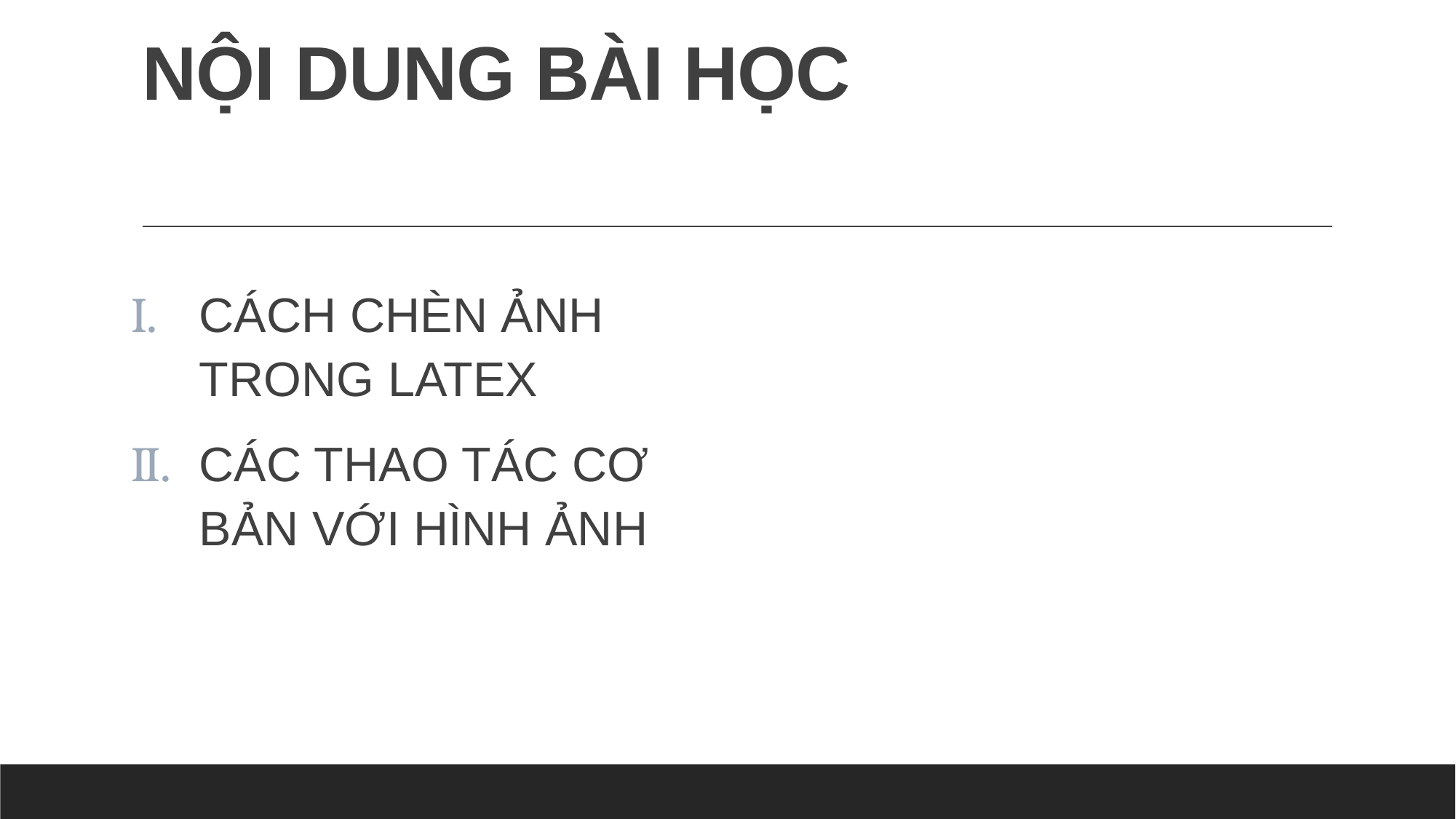

# NỘI DUNG BÀI HỌC
CÁCH CHÈN ẢNH TRONG LATEX
CÁC THAO TÁC CƠ BẢN VỚI HÌNH ẢNH